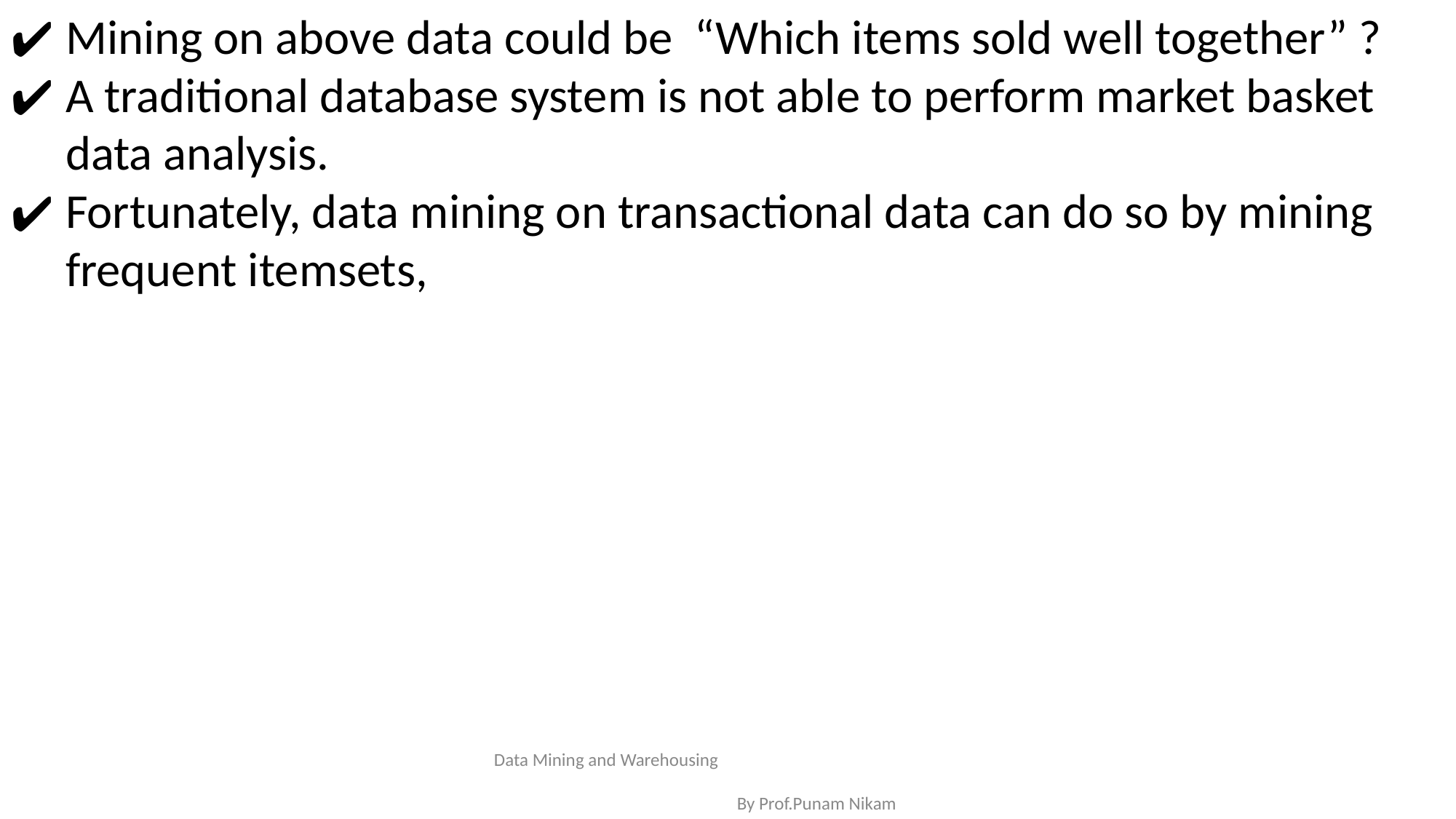

Mining on above data could be  “Which items sold well together” ?
A traditional database system is not able to perform market basket data analysis.
Fortunately, data mining on transactional data can do so by mining frequent itemsets,

Data Mining and Warehousing                                                                                                                                                                                                                       By Prof.Punam Nikam